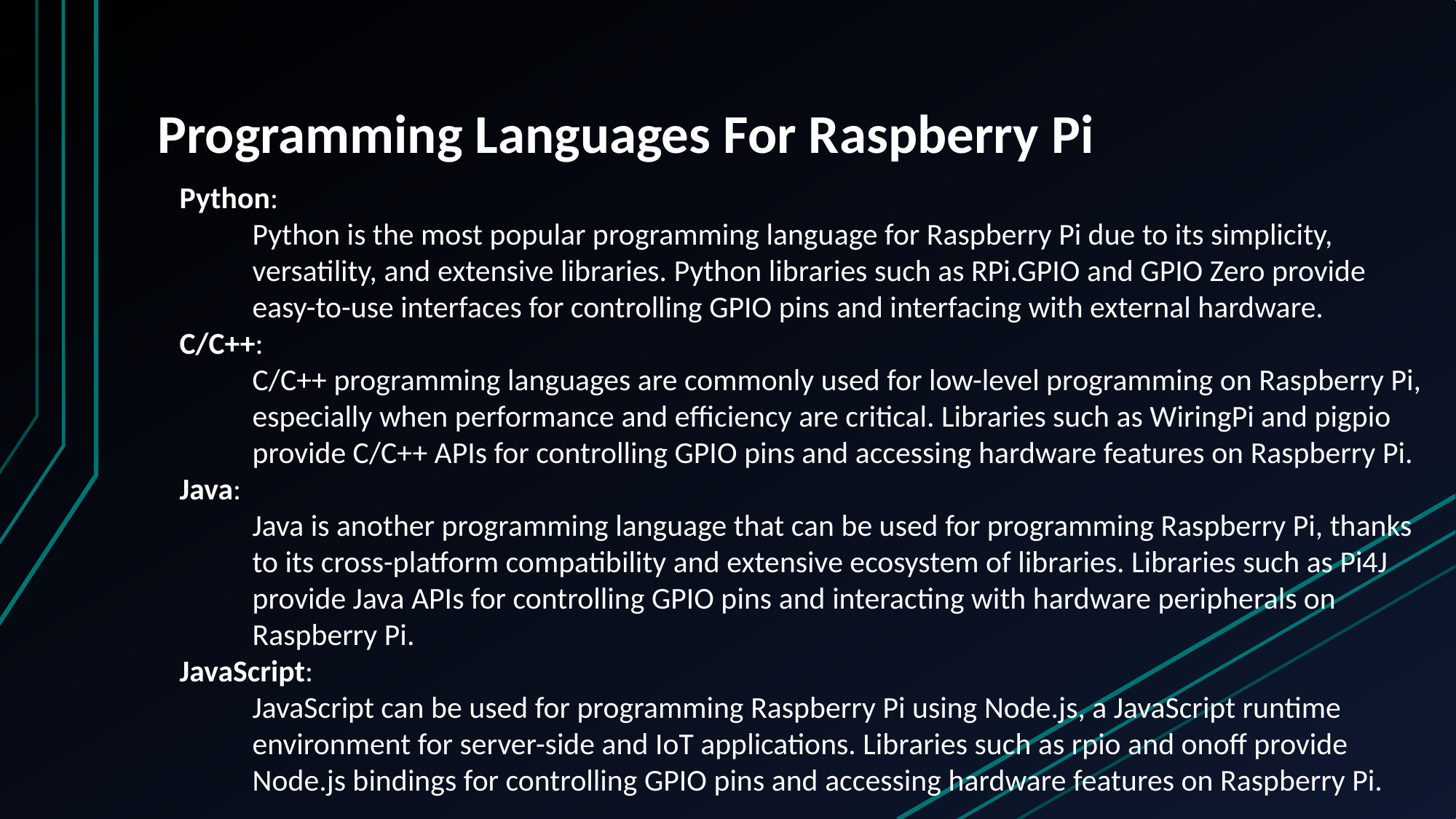

# Programming Languages For Raspberry Pi
Python:
Python is the most popular programming language for Raspberry Pi due to its simplicity, versatility, and extensive libraries. Python libraries such as RPi.GPIO and GPIO Zero provide easy-to-use interfaces for controlling GPIO pins and interfacing with external hardware.
C/C++:
C/C++ programming languages are commonly used for low-level programming on Raspberry Pi, especially when performance and efficiency are critical. Libraries such as WiringPi and pigpio provide C/C++ APIs for controlling GPIO pins and accessing hardware features on Raspberry Pi.
Java:
Java is another programming language that can be used for programming Raspberry Pi, thanks to its cross-platform compatibility and extensive ecosystem of libraries. Libraries such as Pi4J provide Java APIs for controlling GPIO pins and interacting with hardware peripherals on Raspberry Pi.
JavaScript:
JavaScript can be used for programming Raspberry Pi using Node.js, a JavaScript runtime environment for server-side and IoT applications. Libraries such as rpio and onoff provide Node.js bindings for controlling GPIO pins and accessing hardware features on Raspberry Pi.